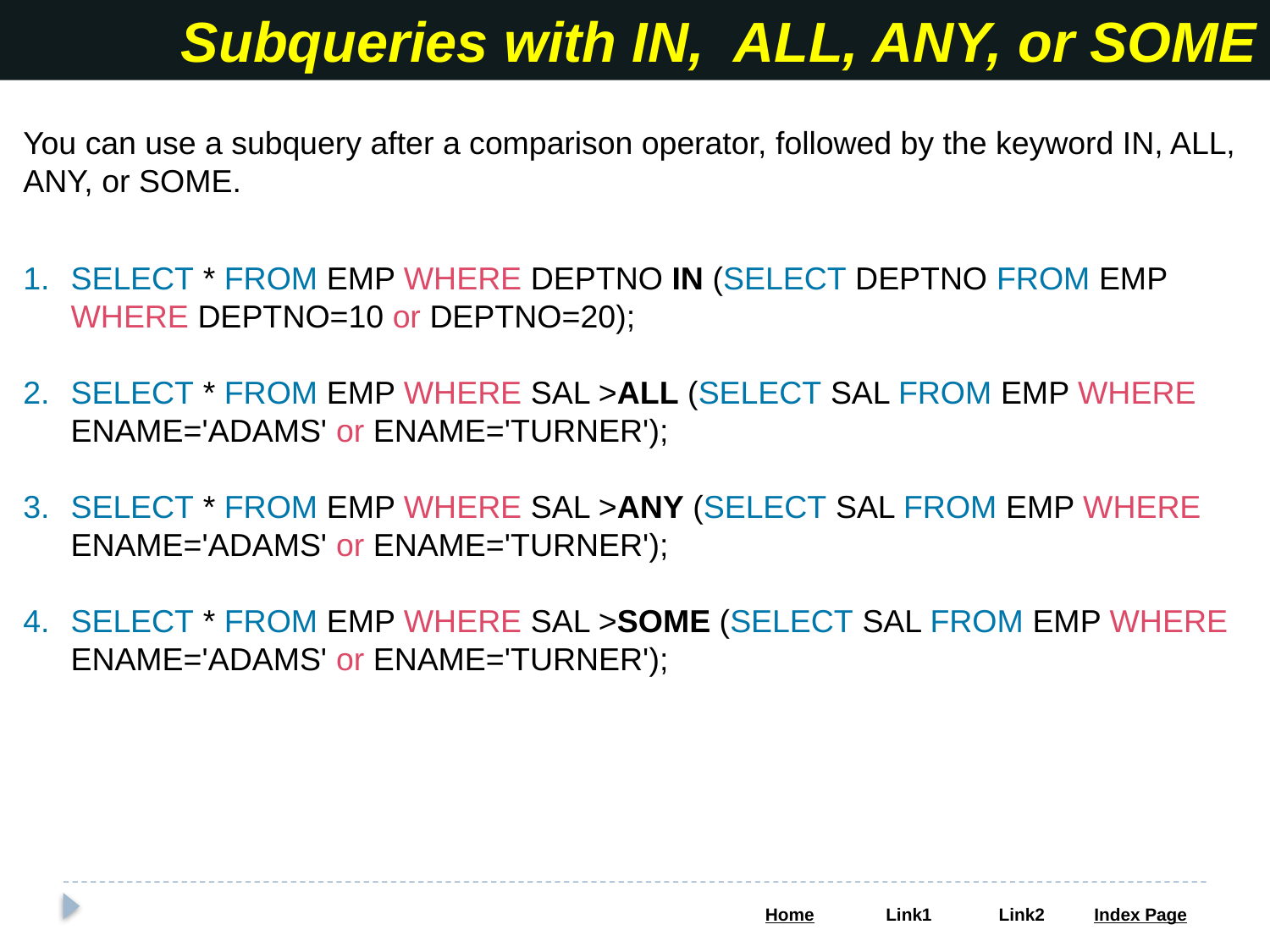

Subqueries with IN,  ALL, ANY, or SOME
You can use a subquery after a comparison operator, followed by the keyword IN, ALL, ANY, or SOME.
SELECT * FROM EMP WHERE DEPTNO IN (SELECT DEPTNO FROM EMP WHERE DEPTNO=10 or DEPTNO=20);

SELECT * FROM EMP WHERE SAL >ALL (SELECT SAL FROM EMP WHERE ENAME='ADAMS' or ENAME='TURNER');

SELECT * FROM EMP WHERE SAL >ANY (SELECT SAL FROM EMP WHERE ENAME='ADAMS' or ENAME='TURNER');

SELECT * FROM EMP WHERE SAL >SOME (SELECT SAL FROM EMP WHERE ENAME='ADAMS' or ENAME='TURNER');